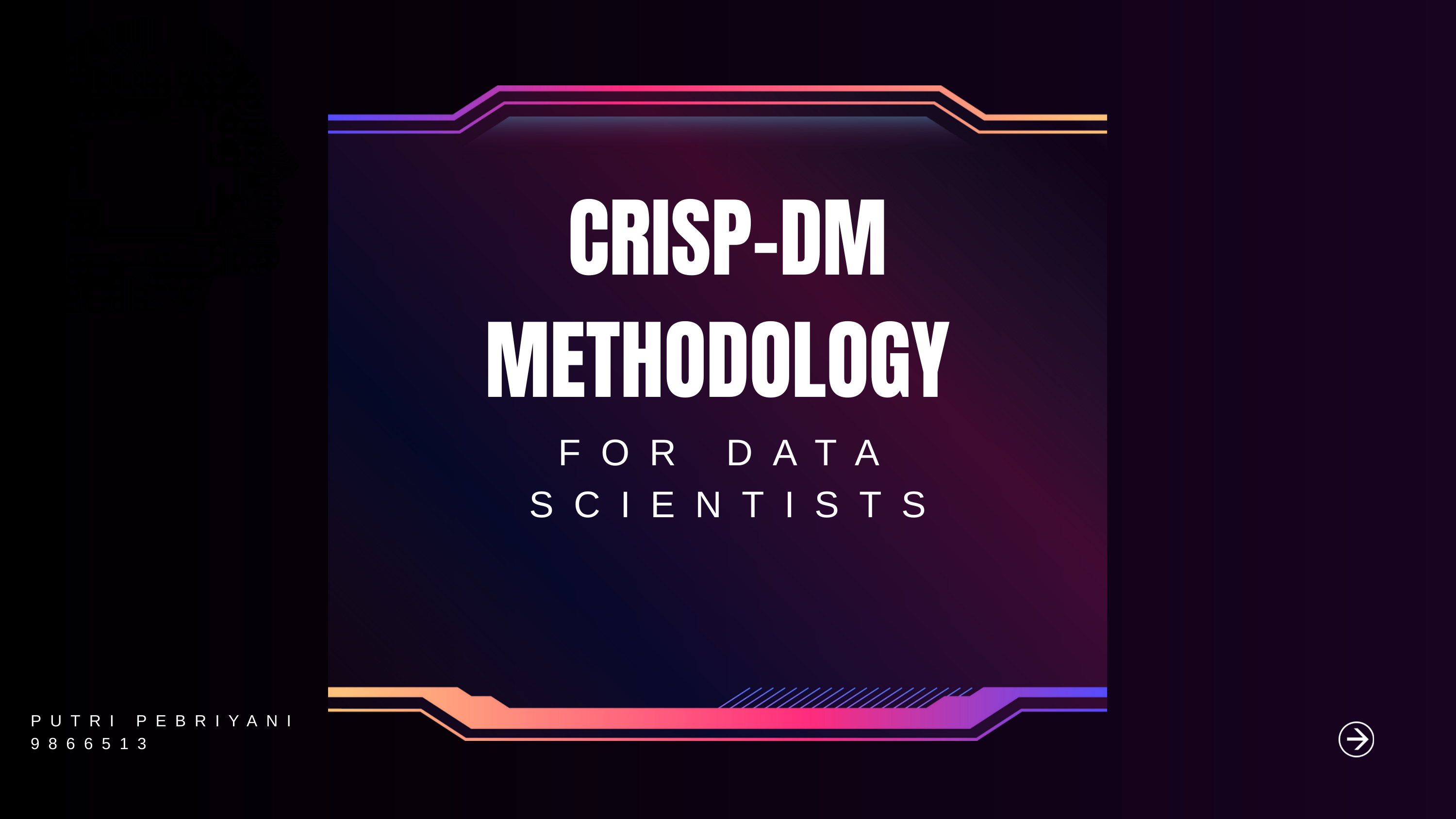

CRISP-DM METHODOLOGY
FOR DATA SCIENTISTS
PUTRI PEBRIYANI
9866513